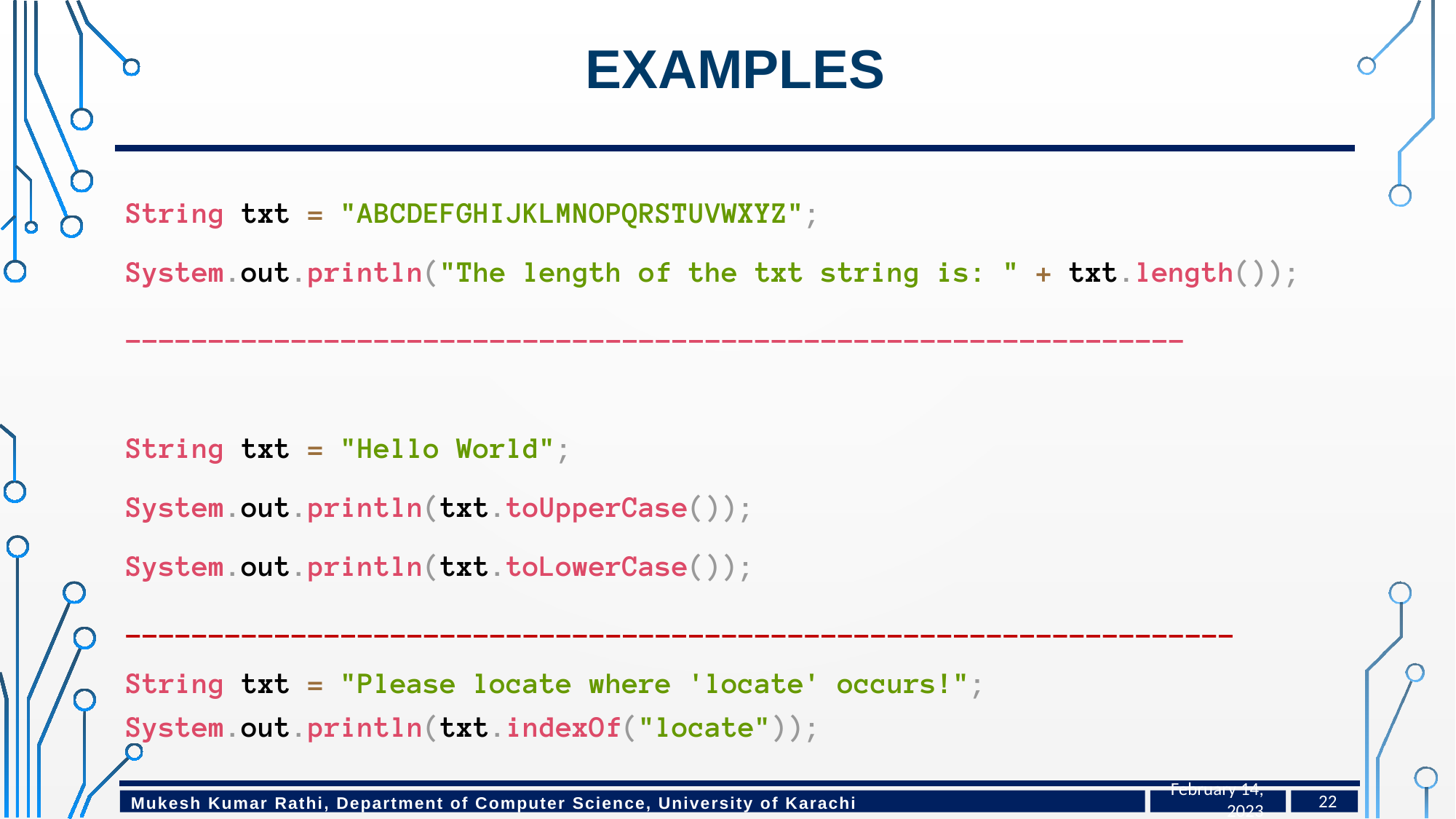

# Examples
String txt = "ABCDEFGHIJKLMNOPQRSTUVWXYZ";
System.out.println("The length of the txt string is: " + txt.length());
________________________________________________________________

String txt = "Hello World";
System.out.println(txt.toUpperCase());
System.out.println(txt.toLowerCase());
___________________________________________________________________
String txt = "Please locate where 'locate' occurs!"; System.out.println(txt.indexOf("locate"));

February 14, 2023
22